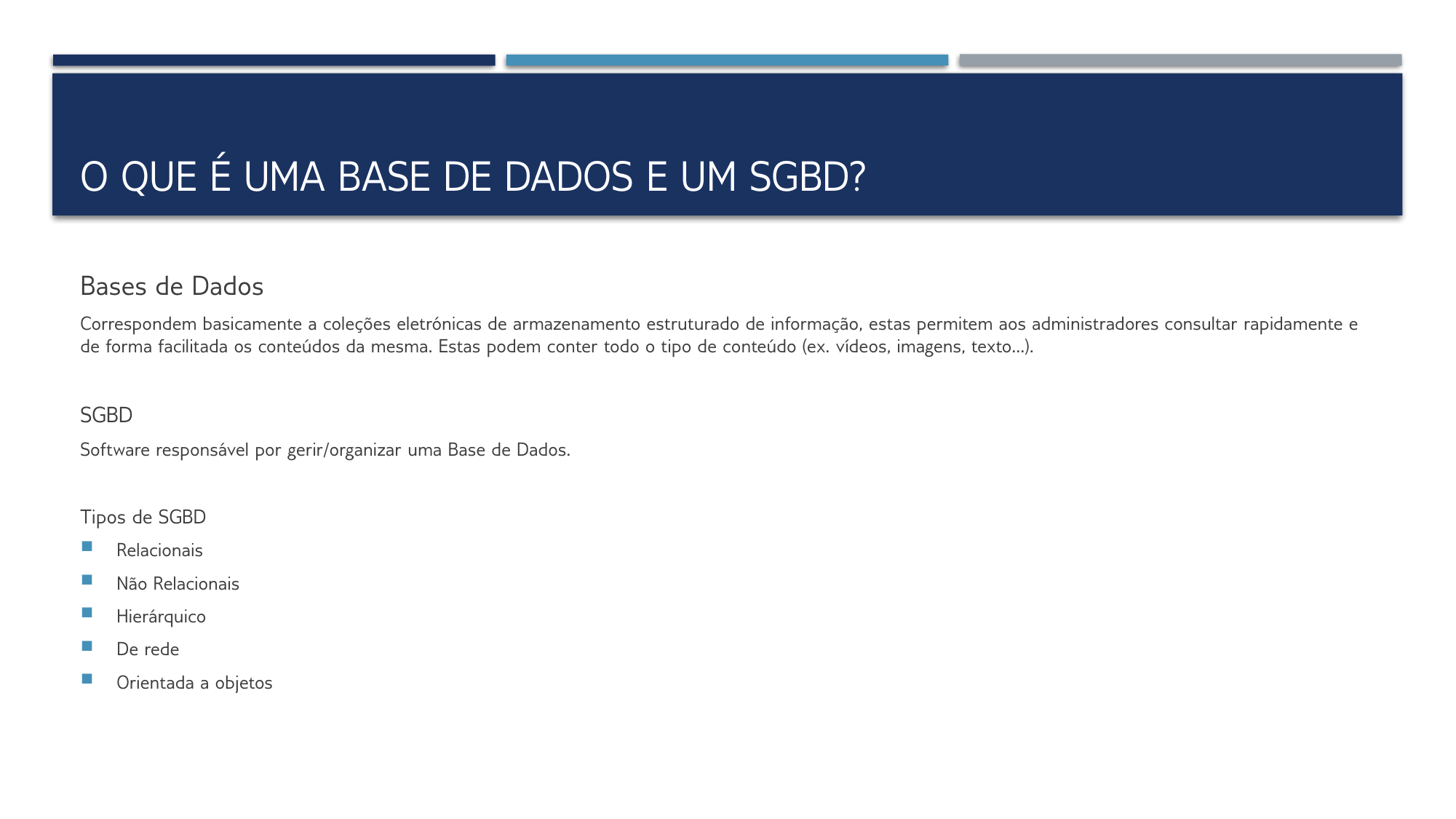

# O que é Uma base de dados e um SGBD?
Bases de Dados
Correspondem basicamente a coleções eletrónicas de armazenamento estruturado de informação, estas permitem aos administradores consultar rapidamente e de forma facilitada os conteúdos da mesma. Estas podem conter todo o tipo de conteúdo (ex. vídeos, imagens, texto...).

SGBD
Software responsável por gerir/organizar uma Base de Dados.

Tipos de SGBD
Relacionais
Não Relacionais
Hierárquico
De rede
Orientada a objetos